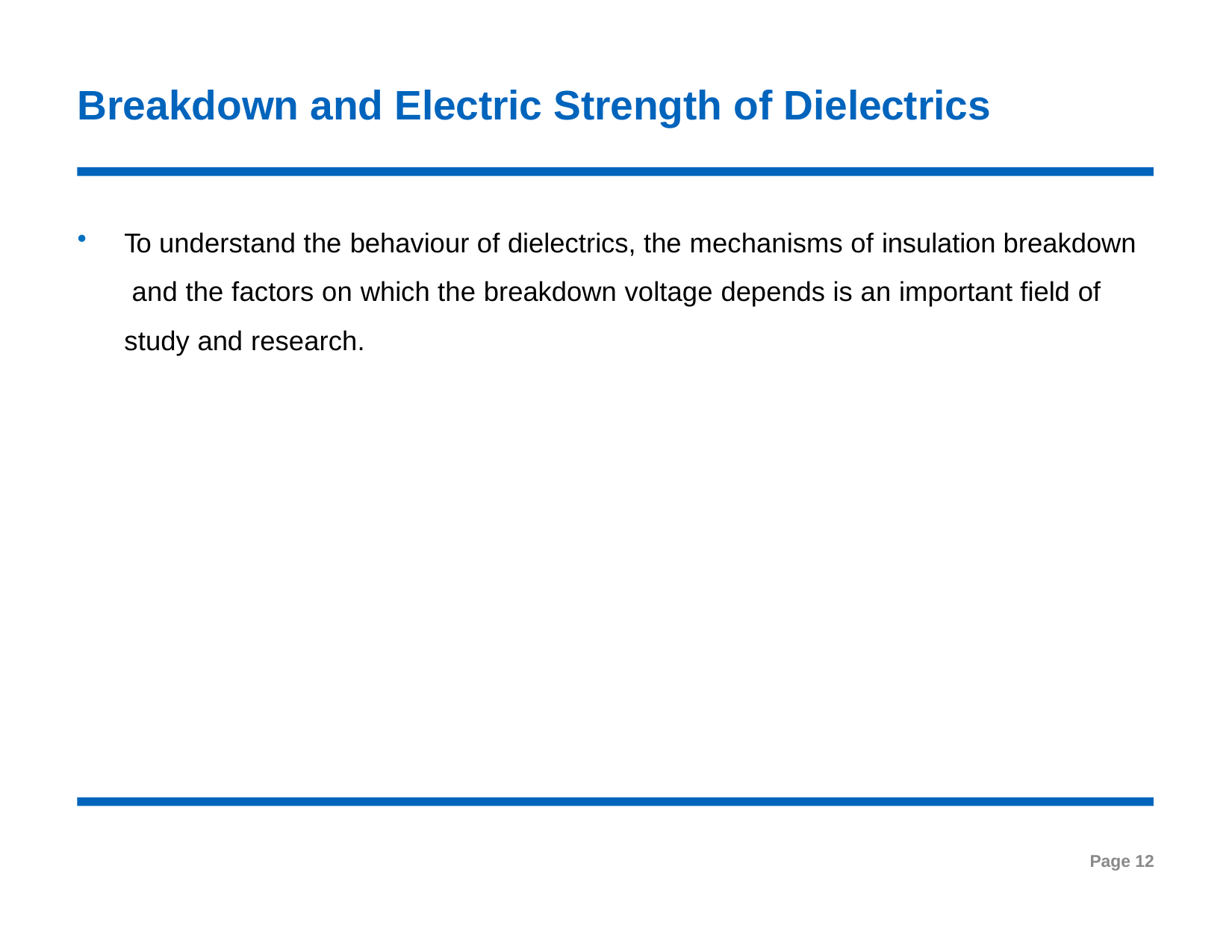

# Breakdown and Electric Strength of Dielectrics
To understand the behaviour of dielectrics, the mechanisms of insulation breakdown  and the factors on which the breakdown voltage depends is an important field of  study and research.
Page 12